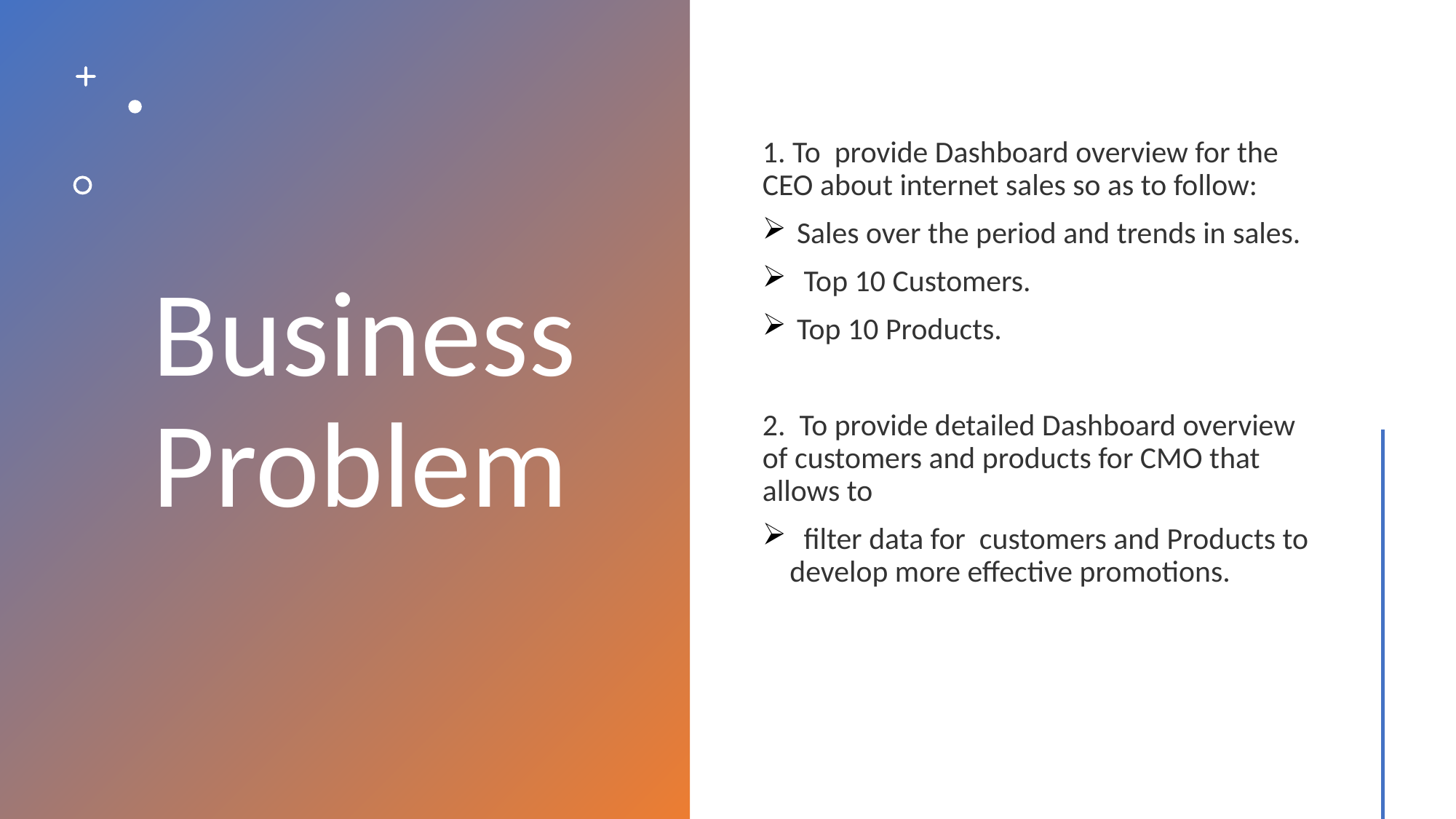

# Business Problem
1. To  provide Dashboard overview for the CEO about internet sales so as to follow:
 Sales over the period and trends in sales.
  Top 10 Customers.
 Top 10 Products.

2.  To provide detailed Dashboard overview of customers and products for CMO that allows to
  filter data for  customers and Products to develop more effective promotions.